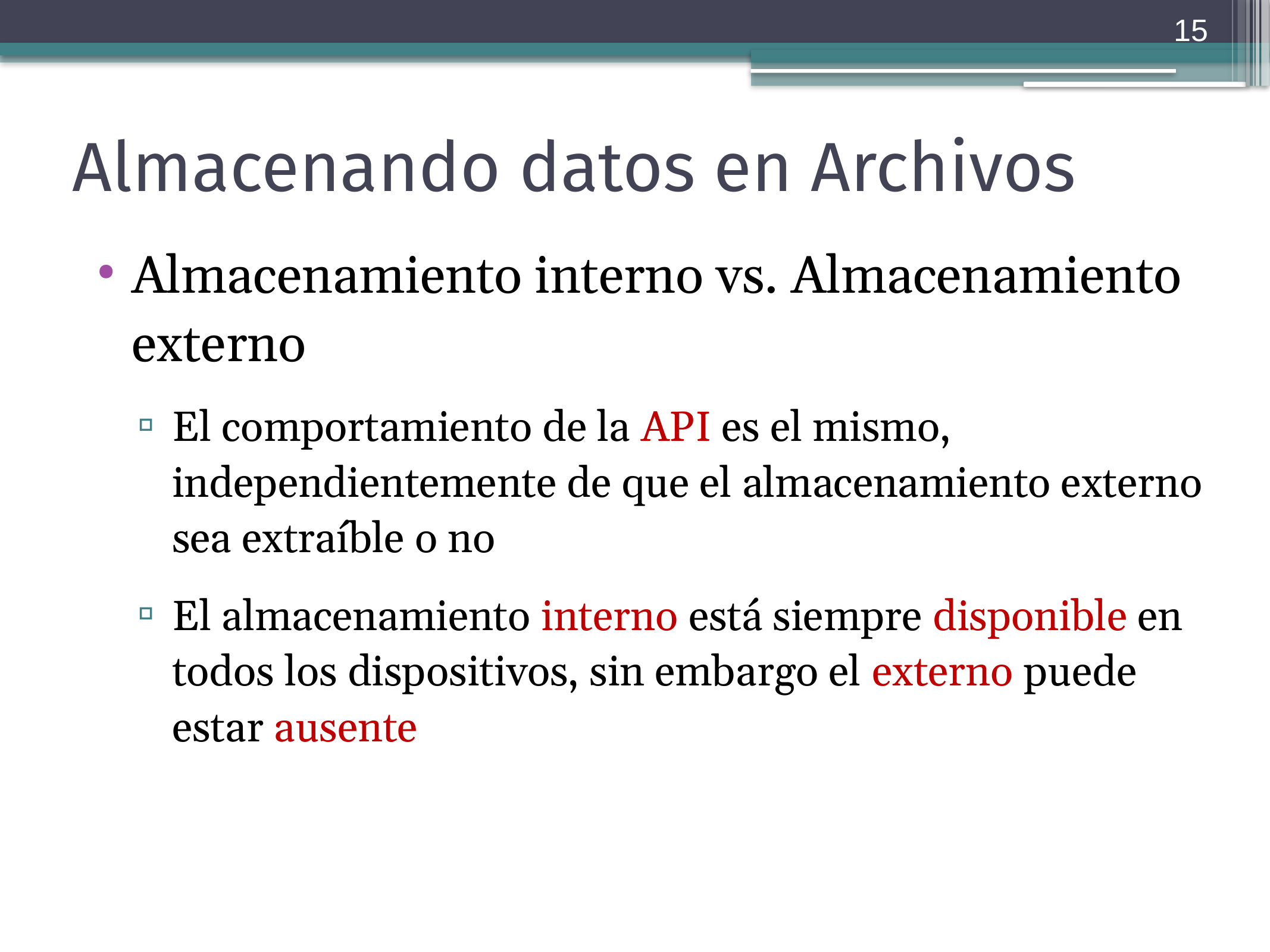

15
# Almacenando datos en Archivos
Almacenamiento interno vs. Almacenamiento externo
El comportamiento de la API es el mismo, independientemente de que el almacenamiento externo sea extraíble o no
El almacenamiento interno está siempre disponible en todos los dispositivos, sin embargo el externo puede estar ausente